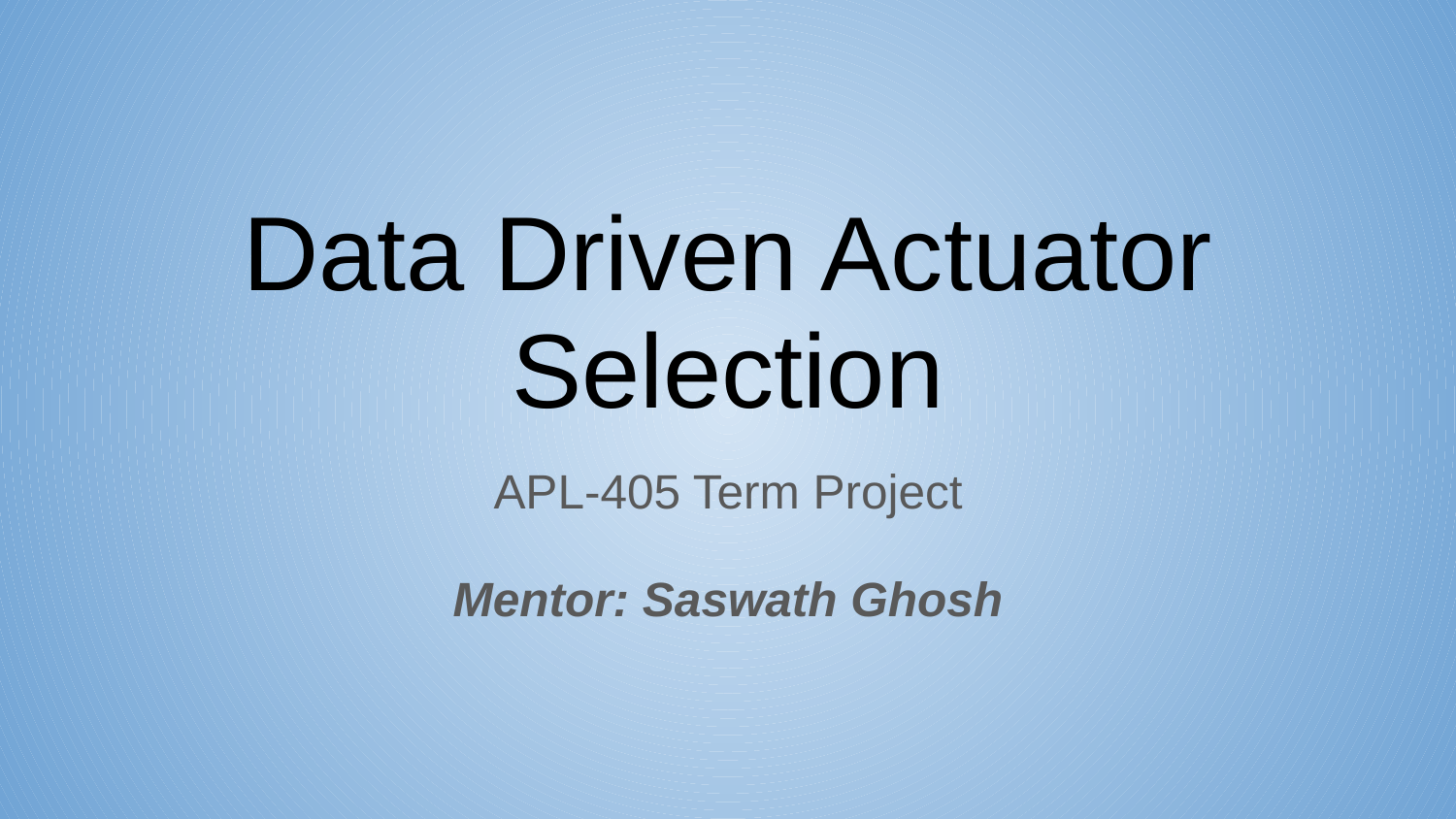

# Data Driven Actuator Selection
APL-405 Term Project

Mentor: Saswath Ghosh